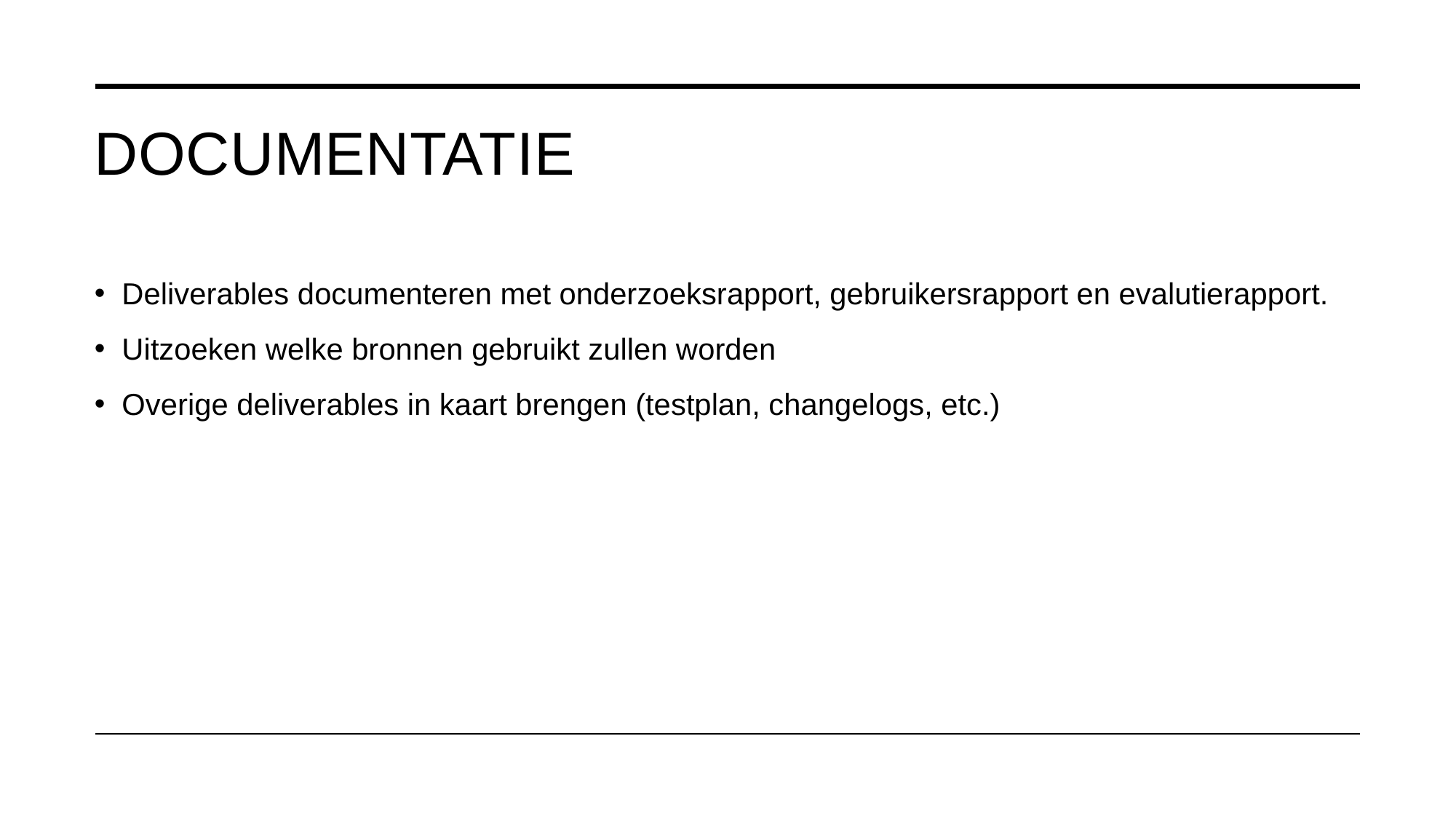

# Documentatie
Deliverables documenteren met onderzoeksrapport, gebruikersrapport en evalutierapport.
Uitzoeken welke bronnen gebruikt zullen worden
Overige deliverables in kaart brengen (testplan, changelogs, etc.)